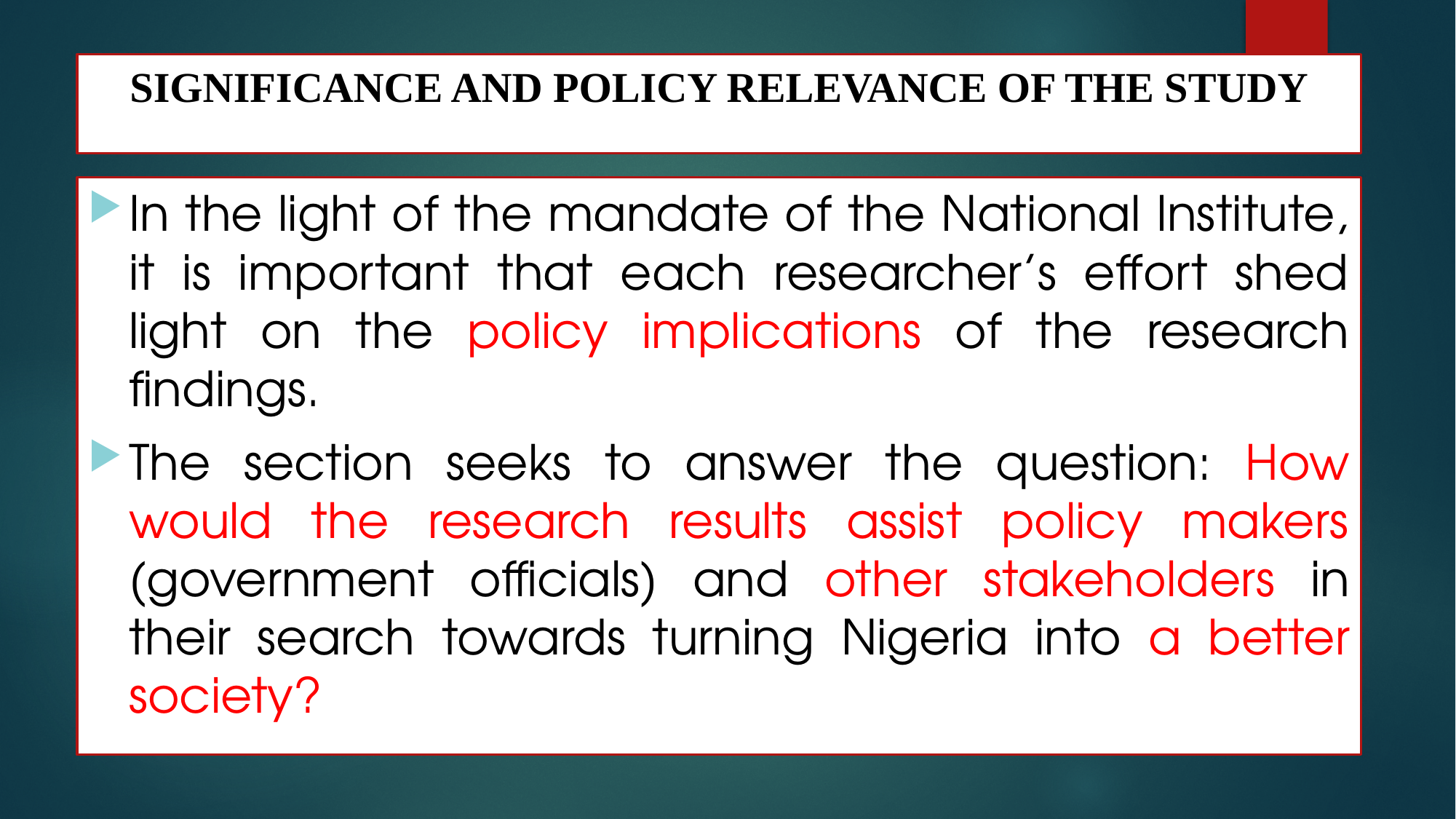

# SIGNIFICANCE AND POLICY RELEVANCE OF THE STUDY
In the light of the mandate of the National Institute, it is important that each researcher’s effort shed light on the policy implications of the research findings.
The section seeks to answer the question: How would the research results assist policy makers (government officials) and other stakeholders in their search towards turning Nigeria into a better society?